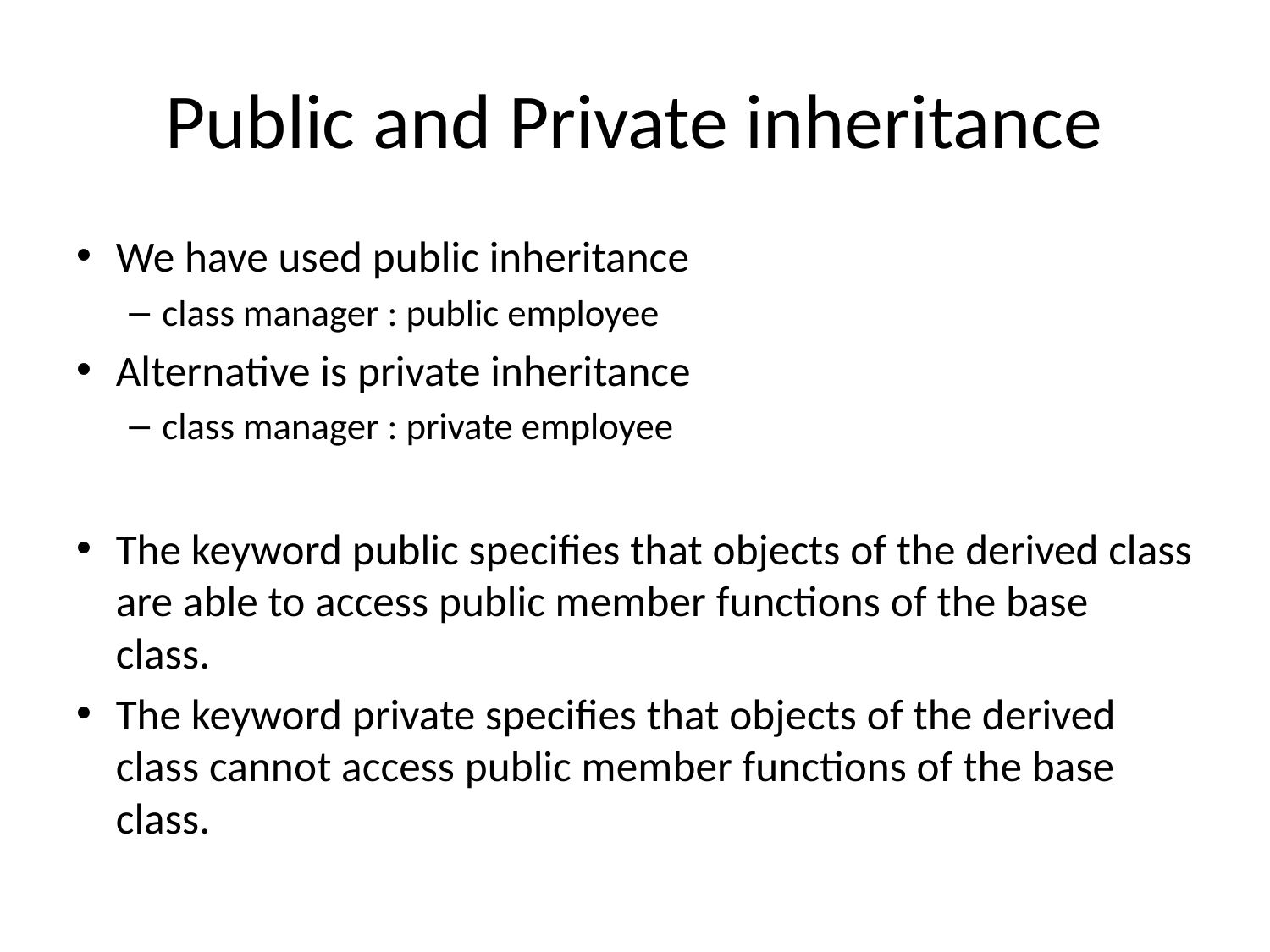

# Public and Private inheritance
We have used public inheritance
class manager : public employee
Alternative is private inheritance
class manager : private employee

The keyword public specifies that objects of the derived class are able to access public member functions of the base class.
The keyword private specifies that objects of the derived class cannot access public member functions of the base class.